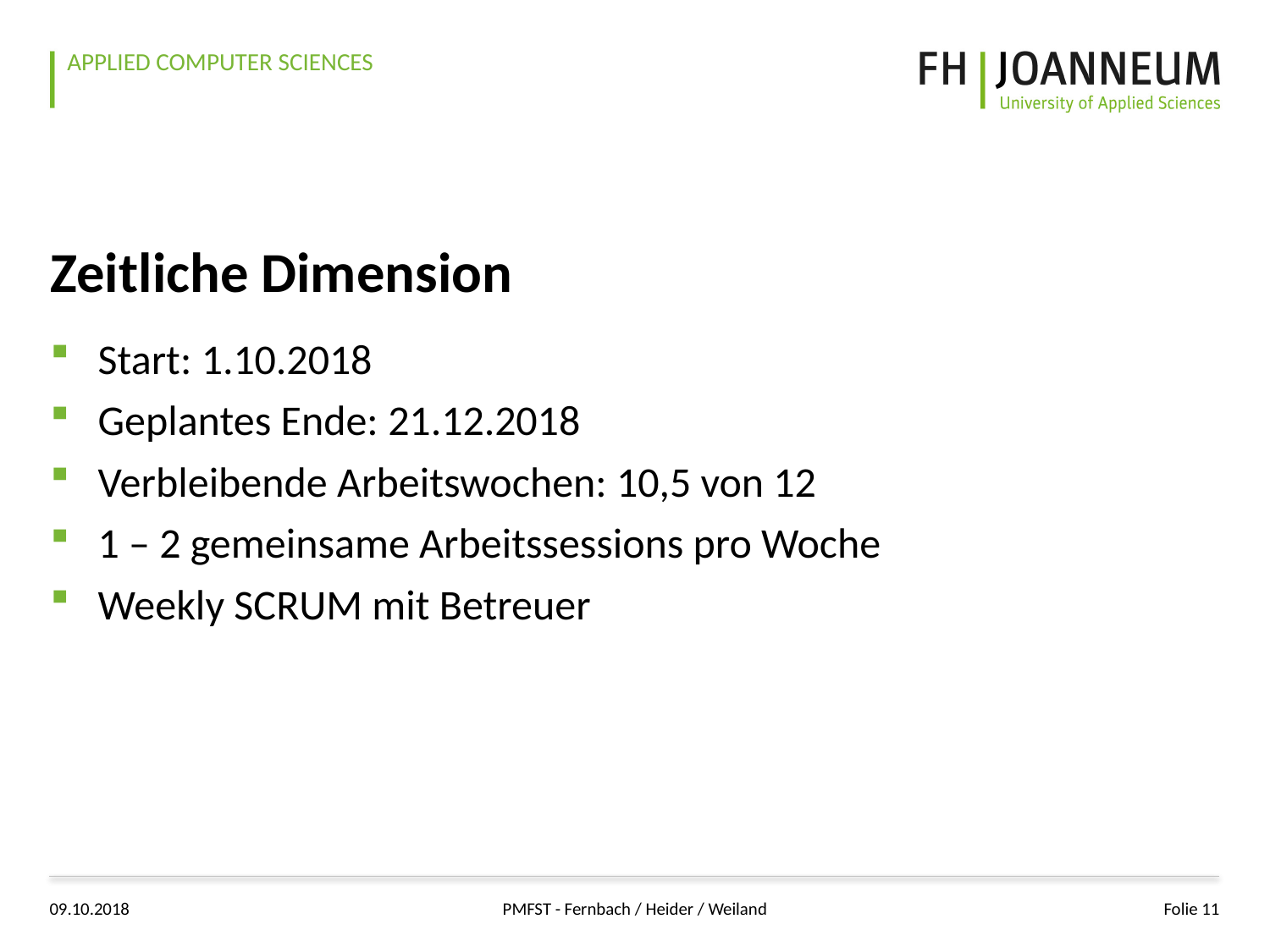

# Zeitliche Dimension
Start: 1.10.2018
Geplantes Ende: 21.12.2018
Verbleibende Arbeitswochen: 10,5 von 12
1 – 2 gemeinsame Arbeitssessions pro Woche
Weekly SCRUM mit Betreuer
09.10.2018
PMFST - Fernbach / Heider / Weiland
Folie 11